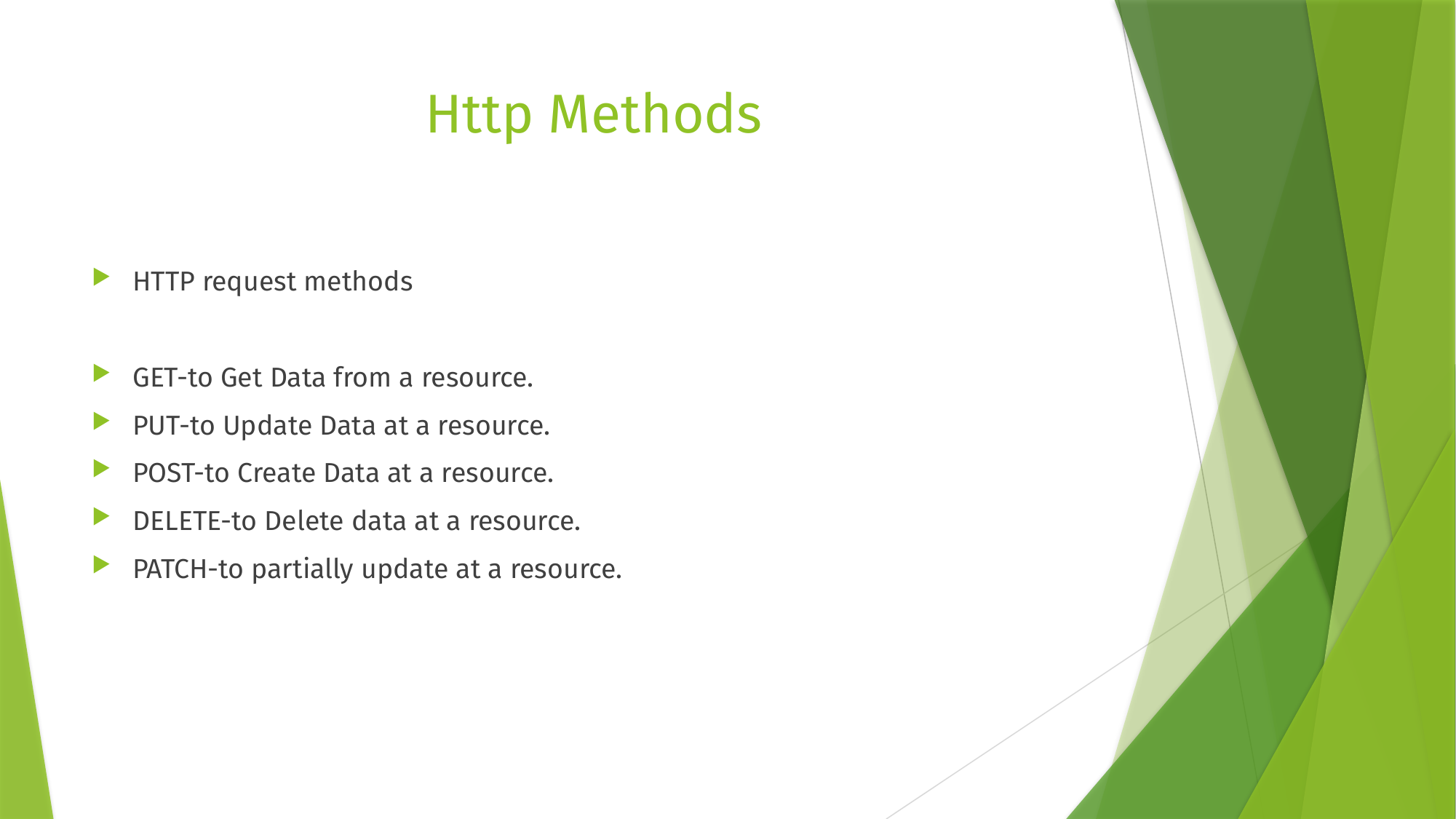

# Http Methods
HTTP request methods

GET-to Get Data from a resource.
PUT-to Update Data at a resource.
POST-to Create Data at a resource.
DELETE-to Delete data at a resource.
PATCH-to partially update at a resource.